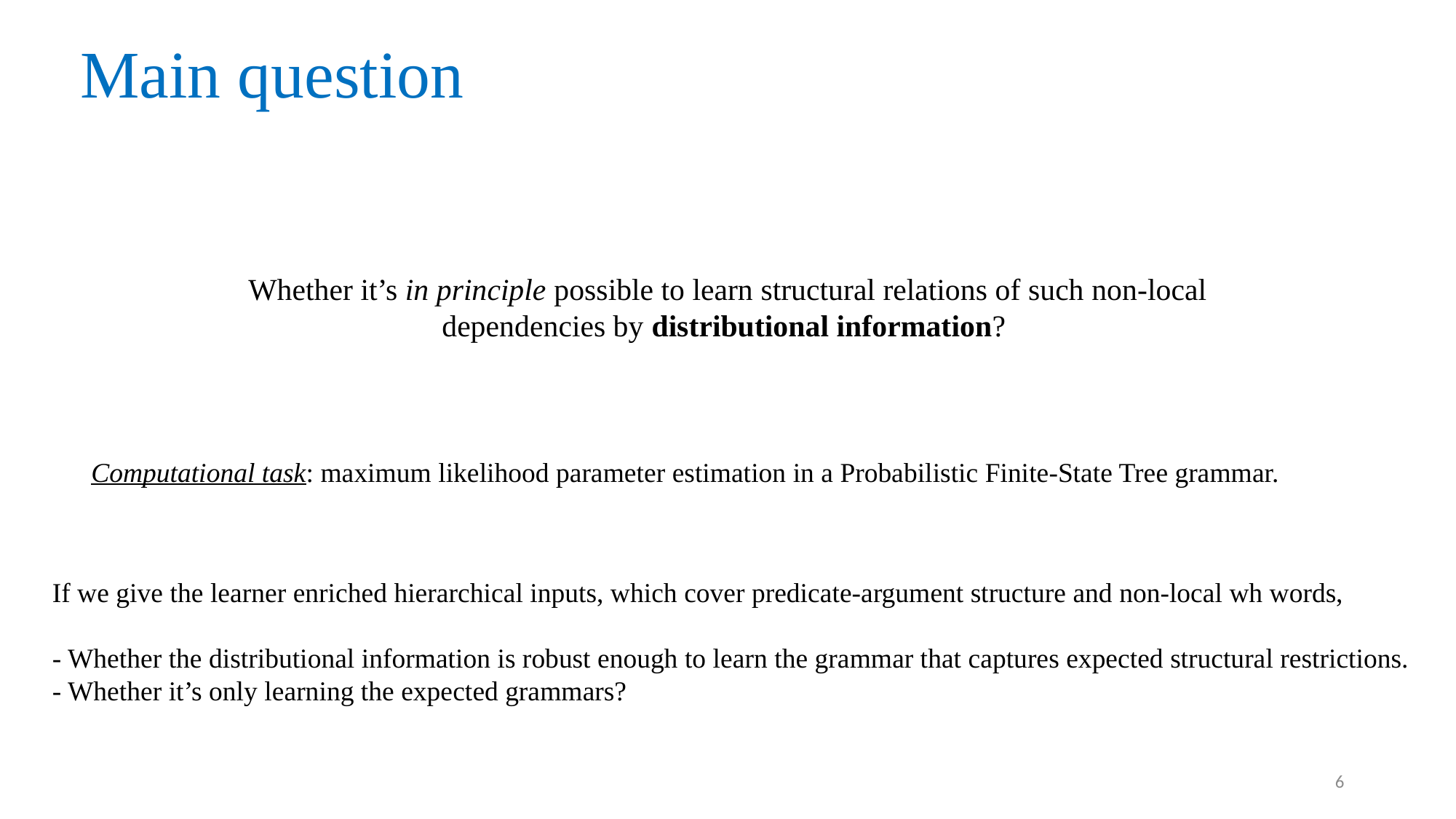

# Main question
Whether it’s in principle possible to learn structural relations of such non-local dependencies by distributional information?
Computational task: maximum likelihood parameter estimation in a Probabilistic Finite-State Tree grammar.

If we give the learner enriched hierarchical inputs, which cover predicate-argument structure and non-local wh words,

- Whether the distributional information is robust enough to learn the grammar that captures expected structural restrictions.
- Whether it’s only learning the expected grammars?

6